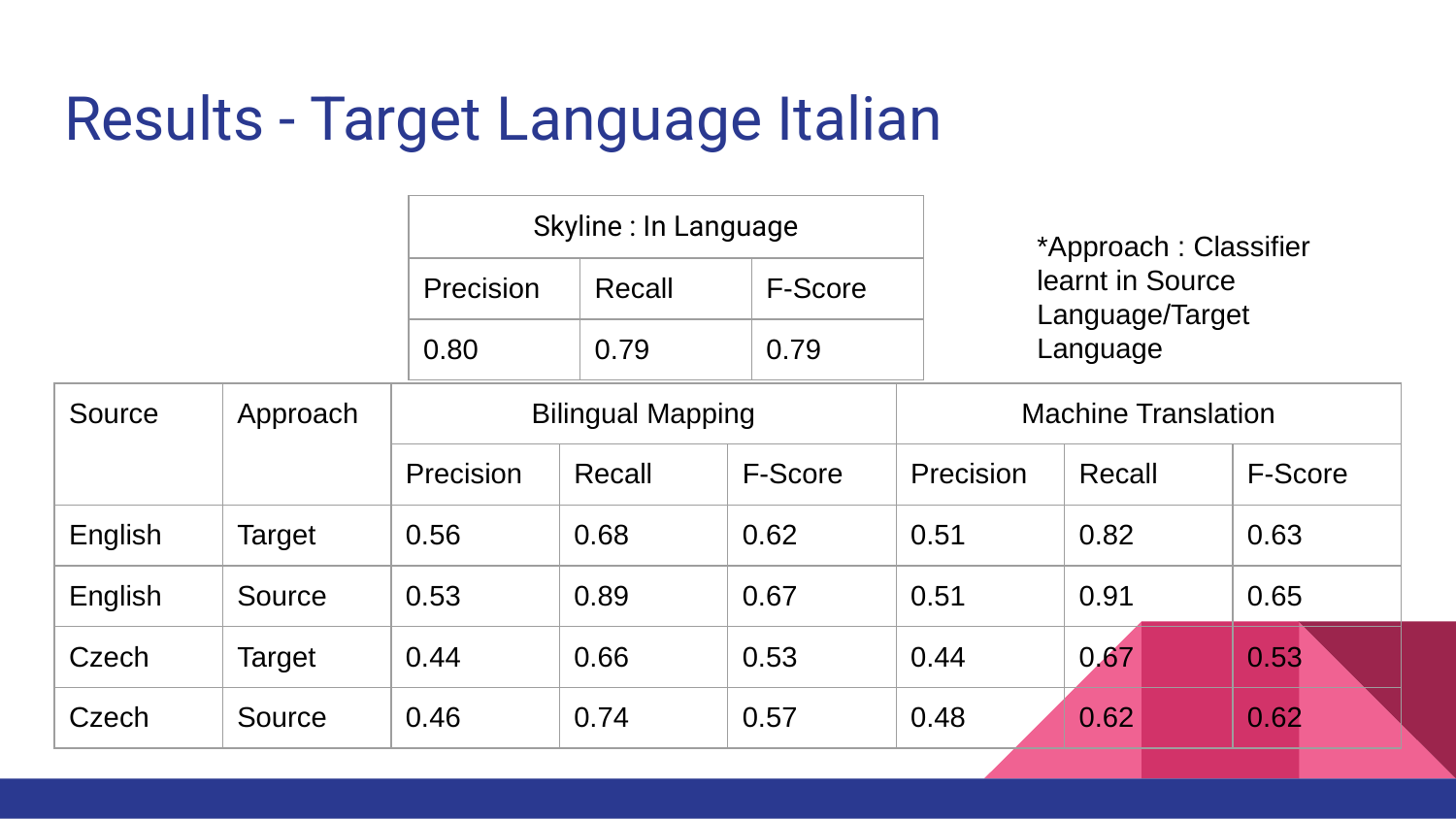

# Results - Target Language Italian

| Skyline : In Language |  |  |
| --- | --- | --- |
| Precision | Recall | F-Score |
| 0.80 | 0.79 | 0.79 |
*Approach : Classifier learnt in Source Language/Target Language
| Source | Approach | Bilingual Mapping |  |  | Machine Translation |  |  |
| --- | --- | --- | --- | --- | --- | --- | --- |
|  |  | Precision | Recall | F-Score | Precision | Recall | F-Score |
| English | Target | 0.56 | 0.68 | 0.62 | 0.51 | 0.82 | 0.63 |
| English | Source | 0.53 | 0.89 | 0.67 | 0.51 | 0.91 | 0.65 |
| Czech | Target | 0.44 | 0.66 | 0.53 | 0.44 | 0.67 | 0.53 |
| Czech | Source | 0.46 | 0.74 | 0.57 | 0.48 | 0.62 | 0.62 |